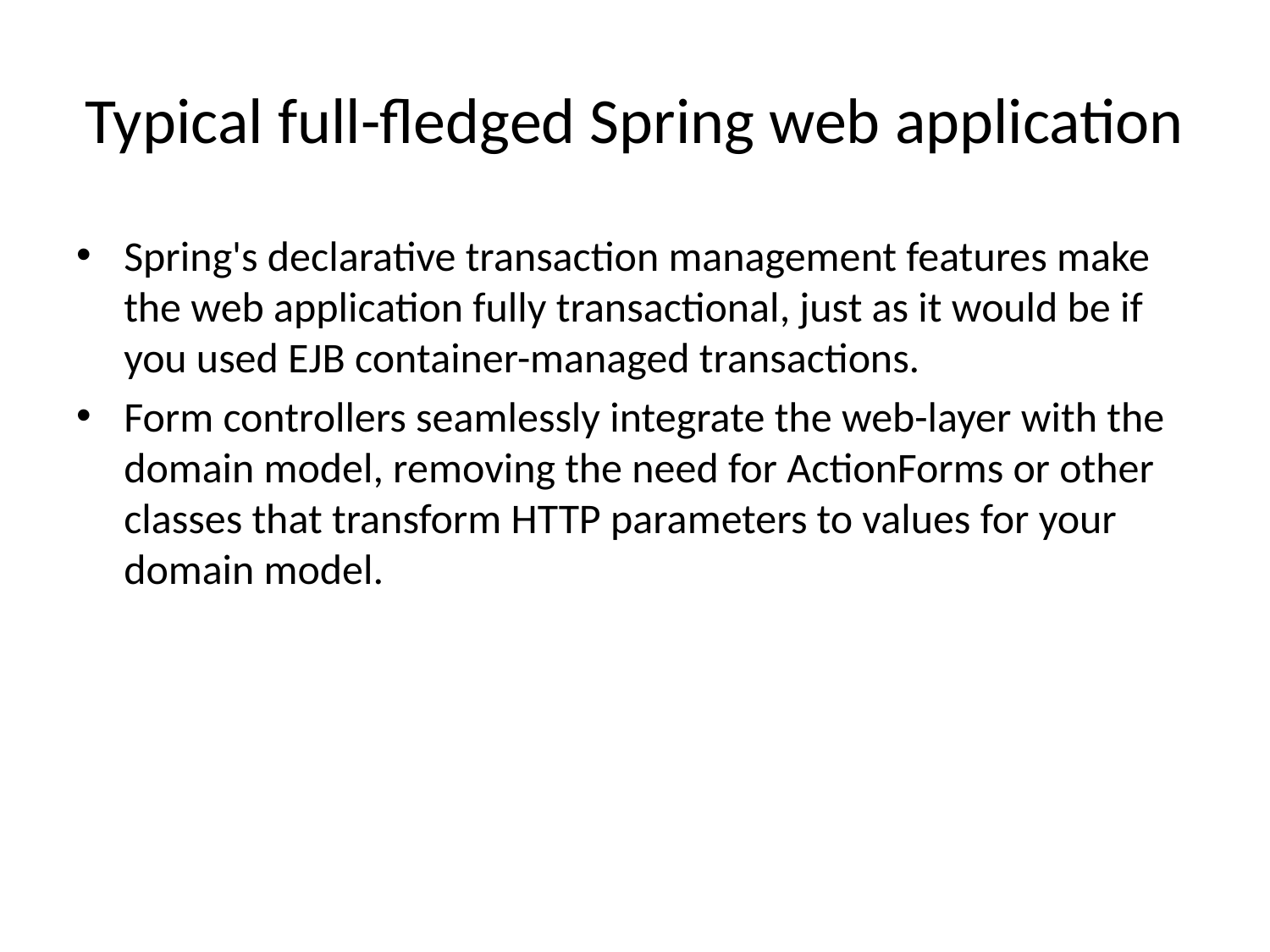

# Typical full-fledged Spring web application
Spring's declarative transaction management features make the web application fully transactional, just as it would be if you used EJB container-managed transactions.
Form controllers seamlessly integrate the web-layer with the domain model, removing the need for ActionForms or other classes that transform HTTP parameters to values for your domain model.